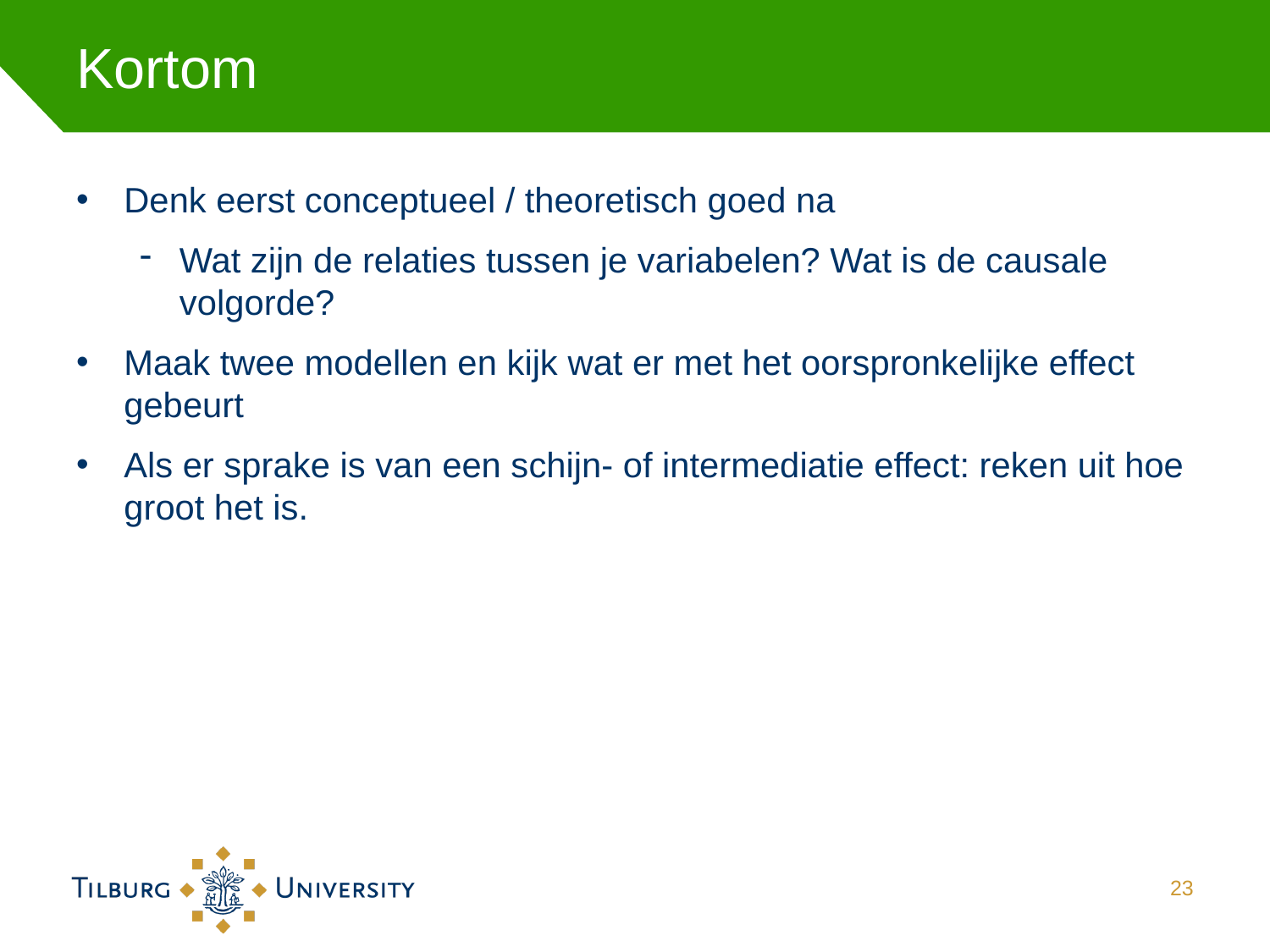

# Kortom
Denk eerst conceptueel / theoretisch goed na
Wat zijn de relaties tussen je variabelen? Wat is de causale volgorde?
Maak twee modellen en kijk wat er met het oorspronkelijke effect gebeurt
Als er sprake is van een schijn- of intermediatie effect: reken uit hoe groot het is.

23